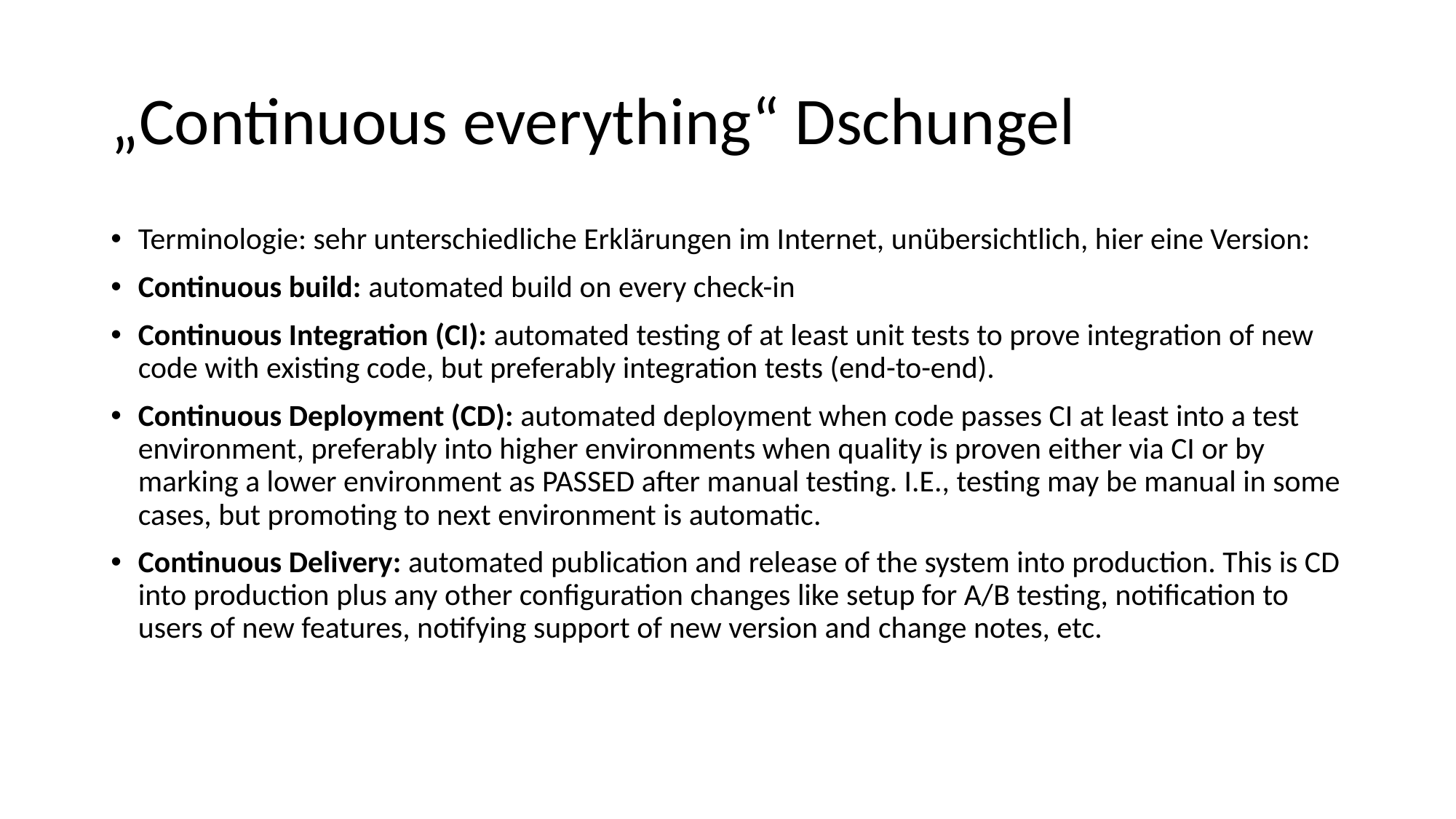

# „Continuous everything“ Dschungel
Terminologie: sehr unterschiedliche Erklärungen im Internet, unübersichtlich, hier eine Version:
Continuous build: automated build on every check-in
Continuous Integration (CI): automated testing of at least unit tests to prove integration of new code with existing code, but preferably integration tests (end-to-end).
Continuous Deployment (CD): automated deployment when code passes CI at least into a test environment, preferably into higher environments when quality is proven either via CI or by marking a lower environment as PASSED after manual testing. I.E., testing may be manual in some cases, but promoting to next environment is automatic.
Continuous Delivery: automated publication and release of the system into production. This is CD into production plus any other configuration changes like setup for A/B testing, notification to users of new features, notifying support of new version and change notes, etc.